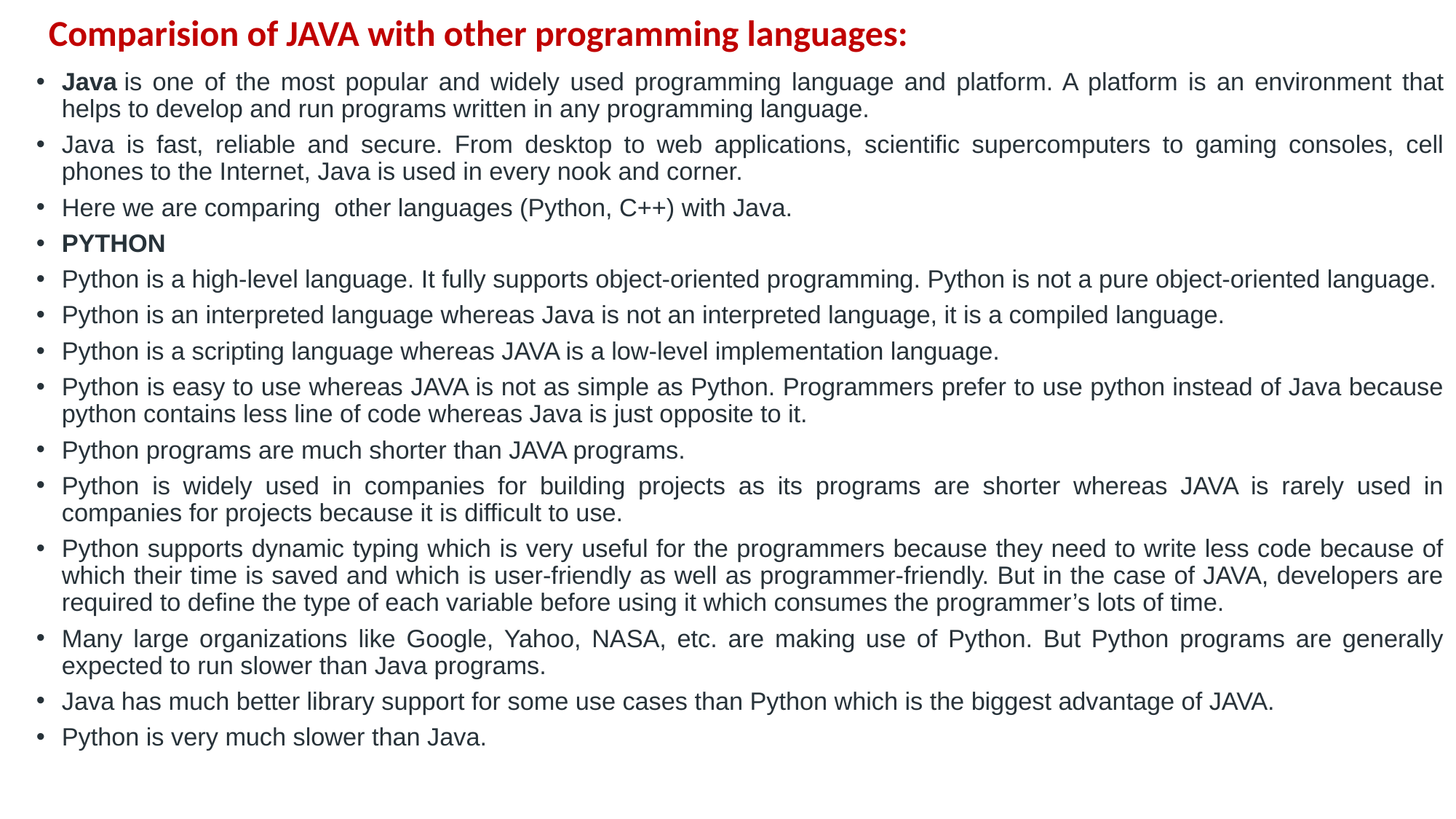

Comparision of JAVA with other programming languages:
#
Java is one of the most popular and widely used programming language and platform. A platform is an environment that helps to develop and run programs written in any programming language.
Java is fast, reliable and secure. From desktop to web applications, scientific supercomputers to gaming consoles, cell phones to the Internet, Java is used in every nook and corner.
Here we are comparing  other languages (Python, C++) with Java.
PYTHON
Python is a high-level language. It fully supports object-oriented programming. Python is not a pure object-oriented language.
Python is an interpreted language whereas Java is not an interpreted language, it is a compiled language.
Python is a scripting language whereas JAVA is a low-level implementation language.
Python is easy to use whereas JAVA is not as simple as Python. Programmers prefer to use python instead of Java because python contains less line of code whereas Java is just opposite to it.
Python programs are much shorter than JAVA programs.
Python is widely used in companies for building projects as its programs are shorter whereas JAVA is rarely used in companies for projects because it is difficult to use.
Python supports dynamic typing which is very useful for the programmers because they need to write less code because of which their time is saved and which is user-friendly as well as programmer-friendly. But in the case of JAVA, developers are required to define the type of each variable before using it which consumes the programmer’s lots of time.
Many large organizations like Google, Yahoo, NASA, etc. are making use of Python. But Python programs are generally expected to run slower than Java programs.
Java has much better library support for some use cases than Python which is the biggest advantage of JAVA.
Python is very much slower than Java.